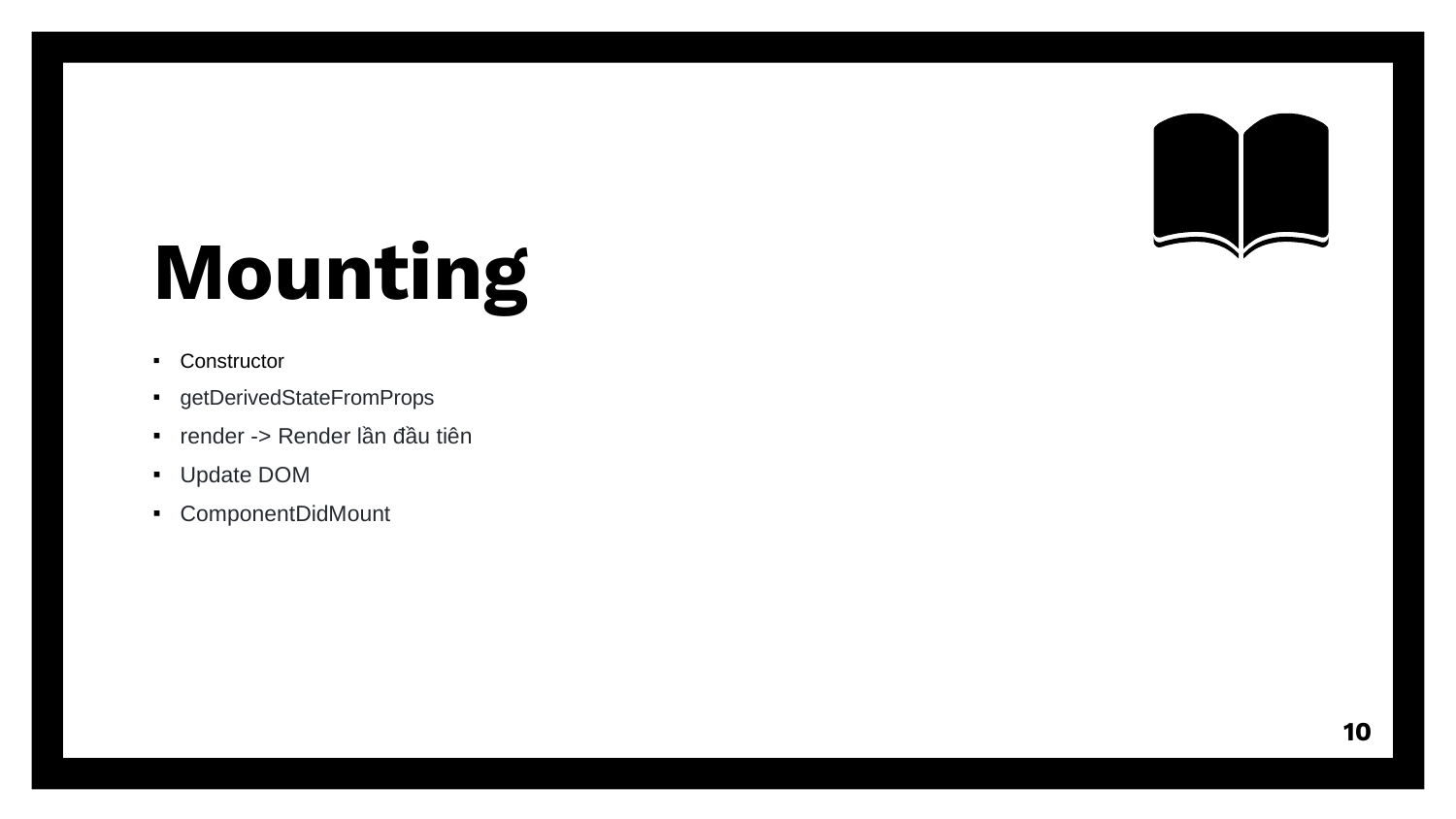

# Mounting

Constructor
getDerivedStateFromProps
render -> Render lần đầu tiên
Update DOM
ComponentDidMount

10